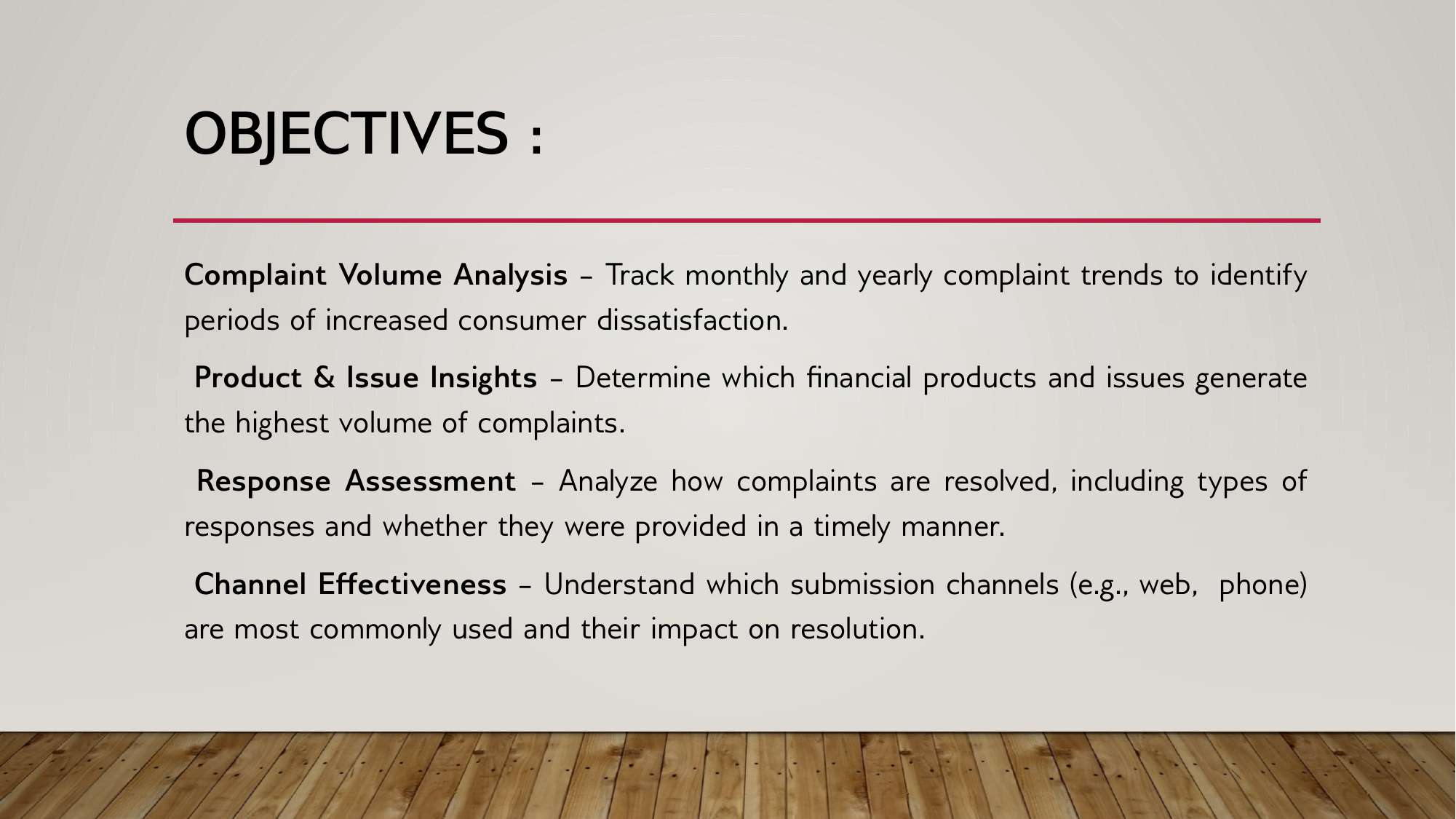

# Objectives :
Complaint Volume Analysis – Track monthly and yearly complaint trends to identify periods of increased consumer dissatisfaction.
 Product & Issue Insights – Determine which financial products and issues generate the highest volume of complaints.
 Response Assessment – Analyze how complaints are resolved, including types of responses and whether they were provided in a timely manner.
 Channel Effectiveness – Understand which submission channels (e.g., web,  phone) are most commonly used and their impact on resolution.